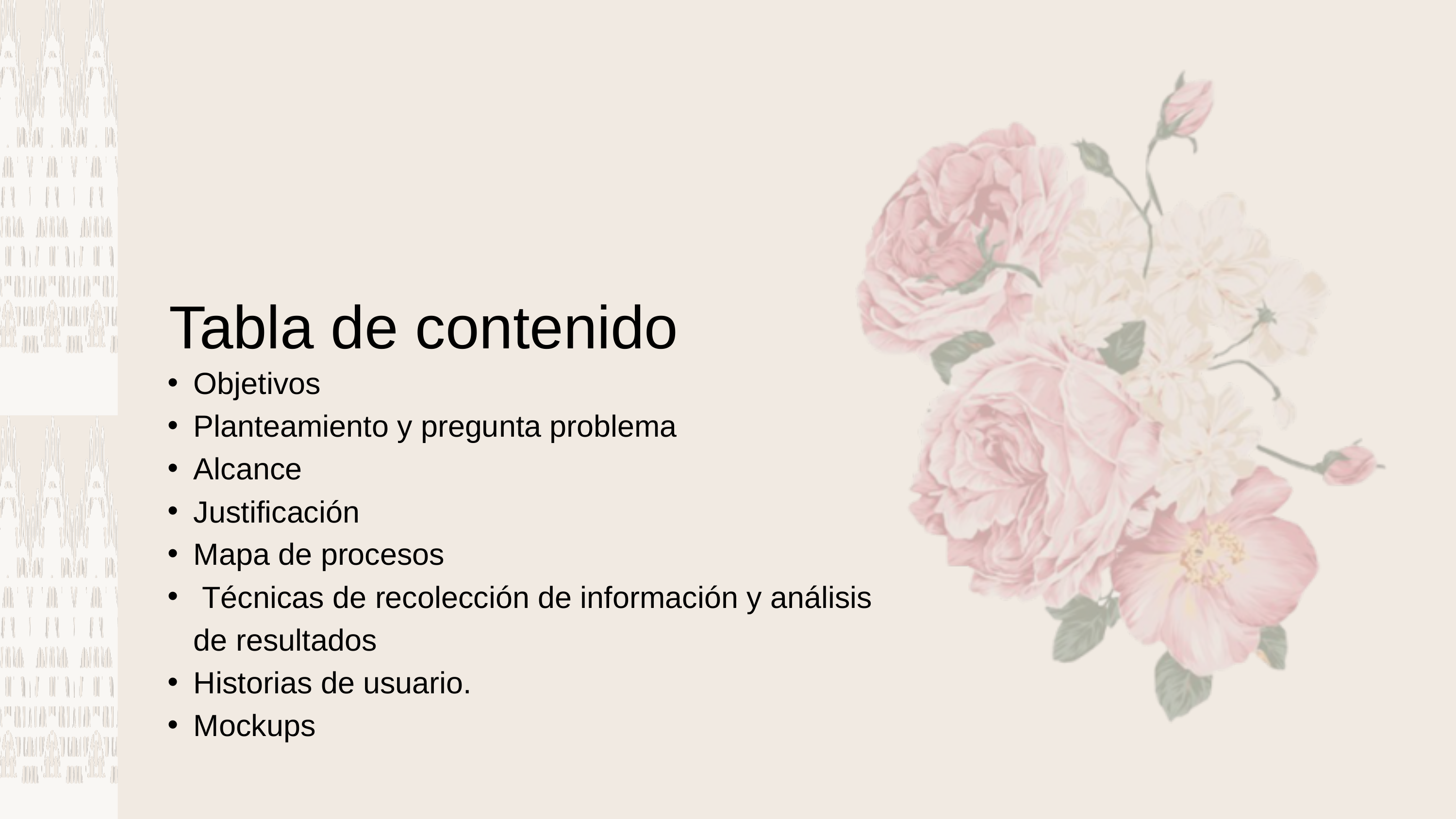

Tabla de contenido
Objetivos
Planteamiento y pregunta problema
Alcance
Justificación
Mapa de procesos
 Técnicas de recolección de información y análisis de resultados
Historias de usuario.
Mockups